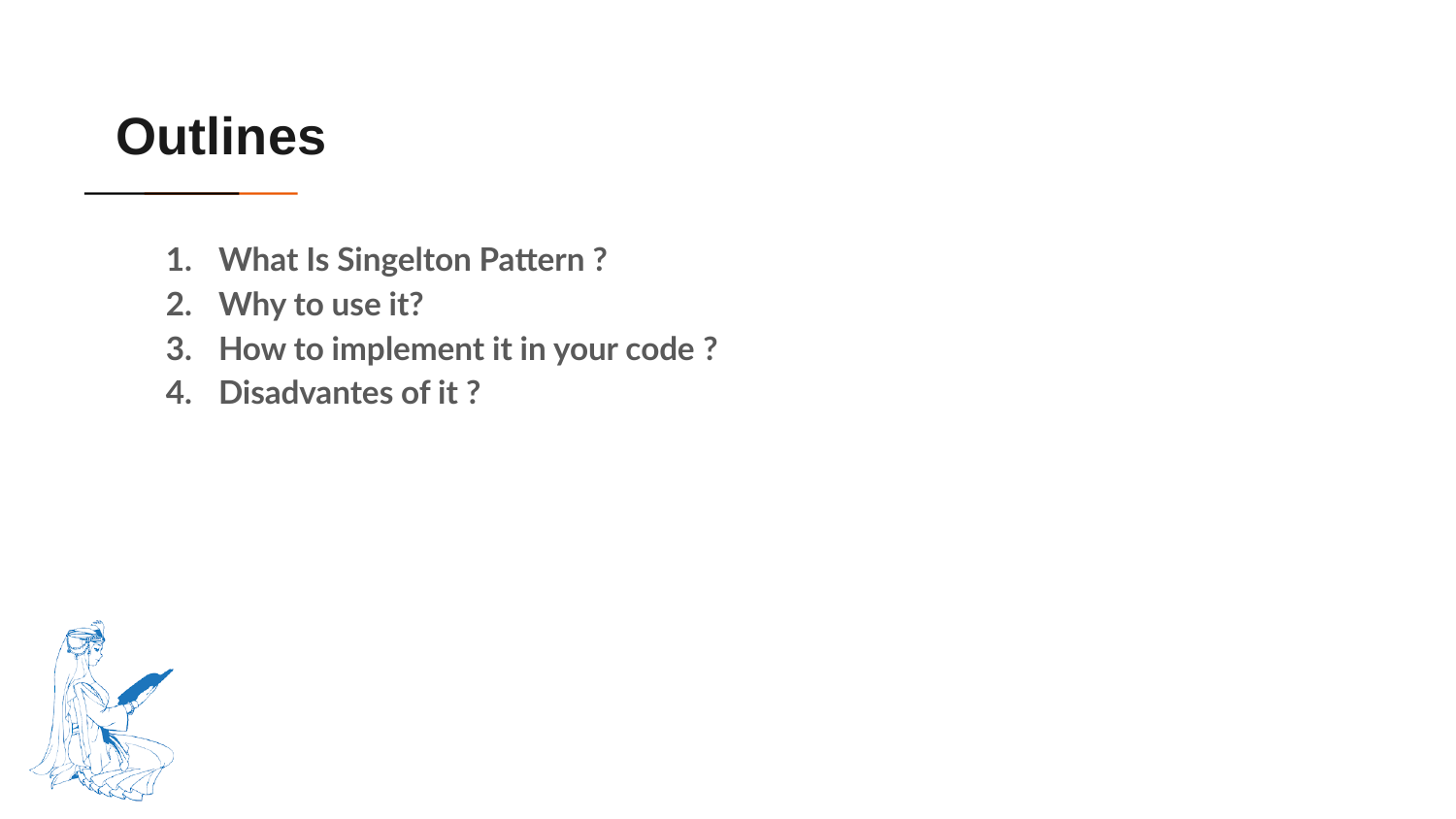

# Outlines
What Is Singelton Pattern ?
Why to use it?
How to implement it in your code ?
Disadvantes of it ?